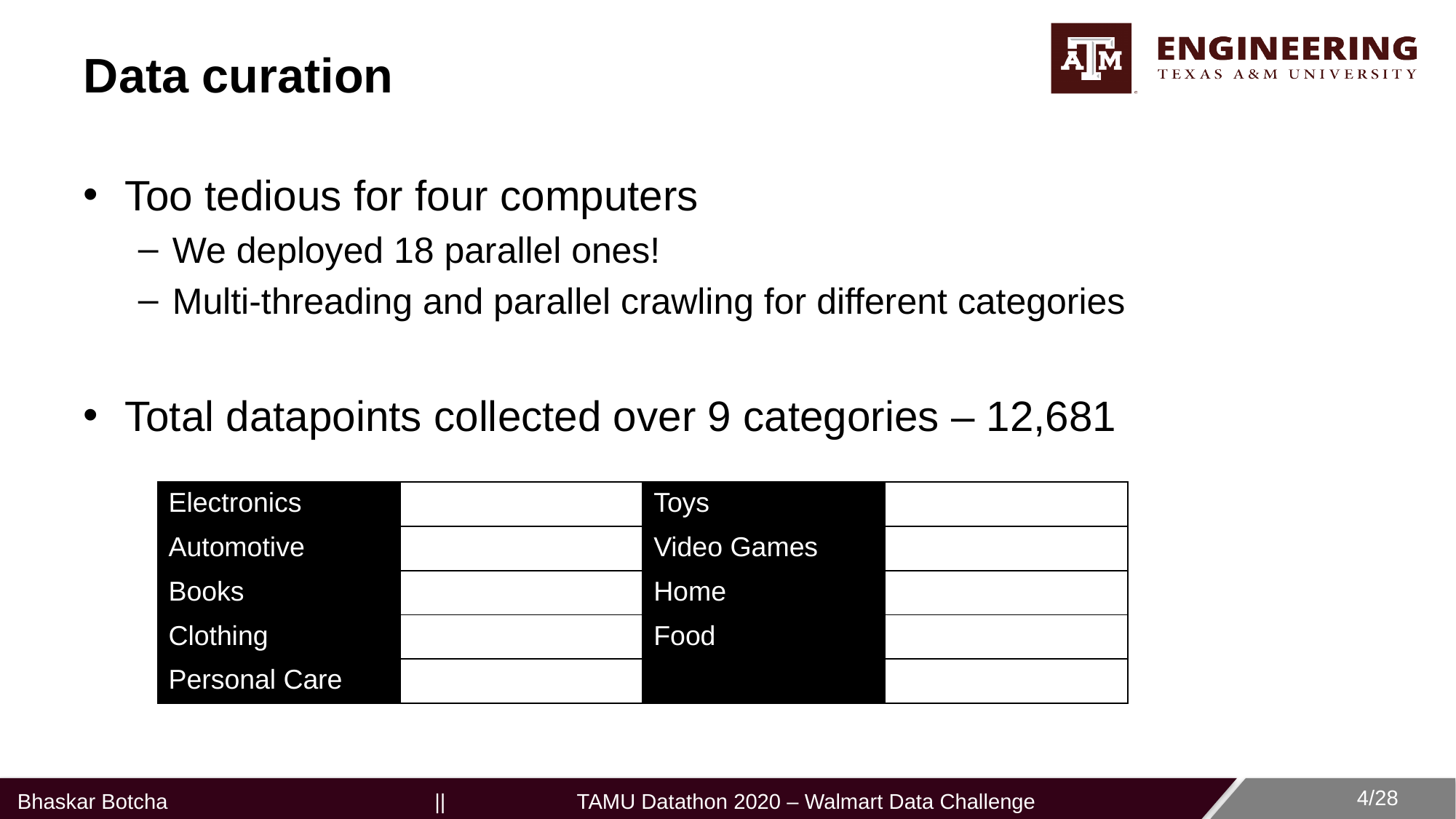

# Data curation
Too tedious for four computers
We deployed 18 parallel ones!
Multi-threading and parallel crawling for different categories

Total datapoints collected over 9 categories – 12,681

| Electronics |  | Toys |  |
| --- | --- | --- | --- |
| Automotive |  | Video Games |  |
| Books |  | Home |  |
| Clothing |  | Food |  |
| Personal Care |  |  |  |